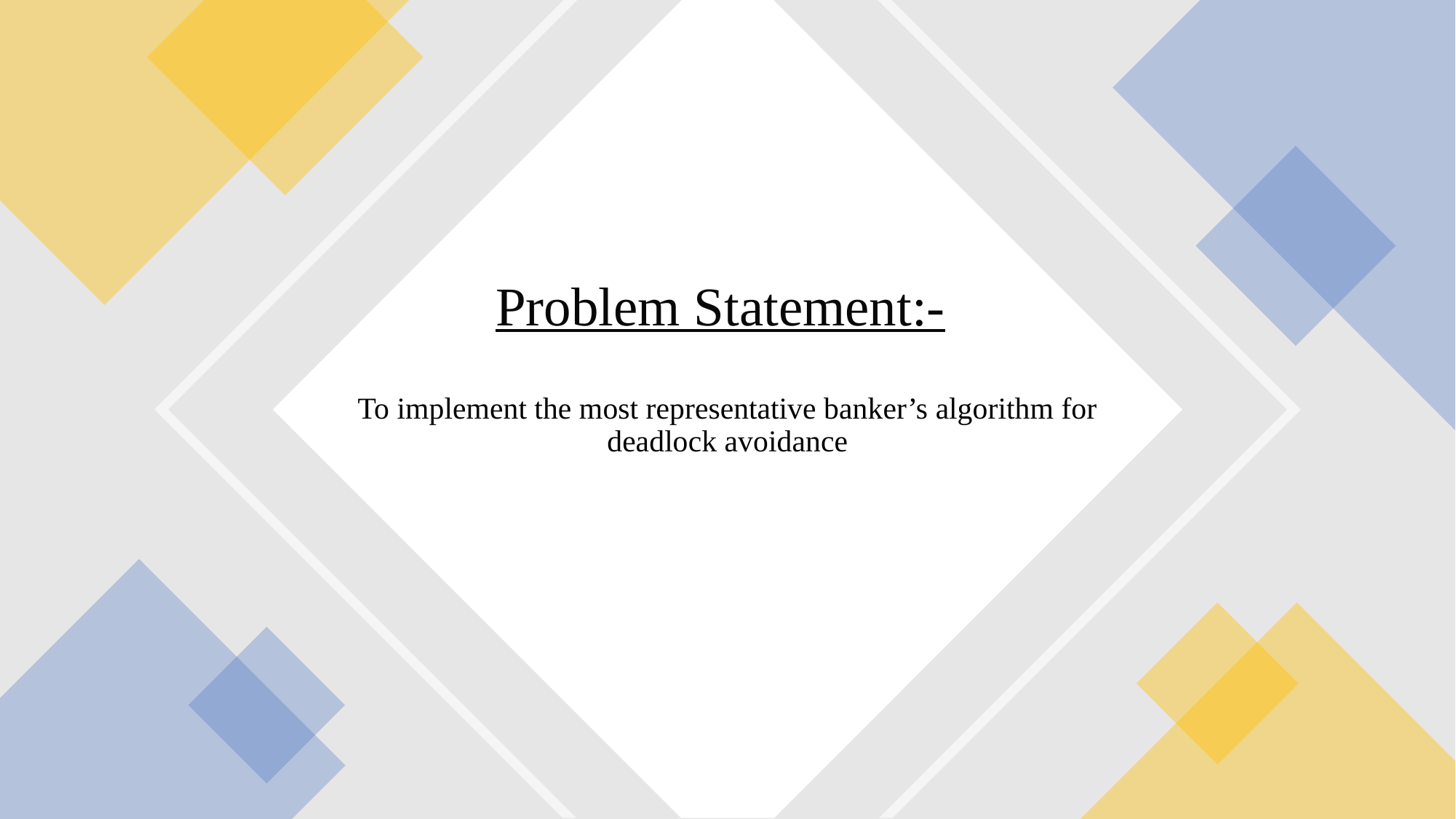

# Problem Statement:-
To implement the most representative banker’s algorithm for deadlock avoidance